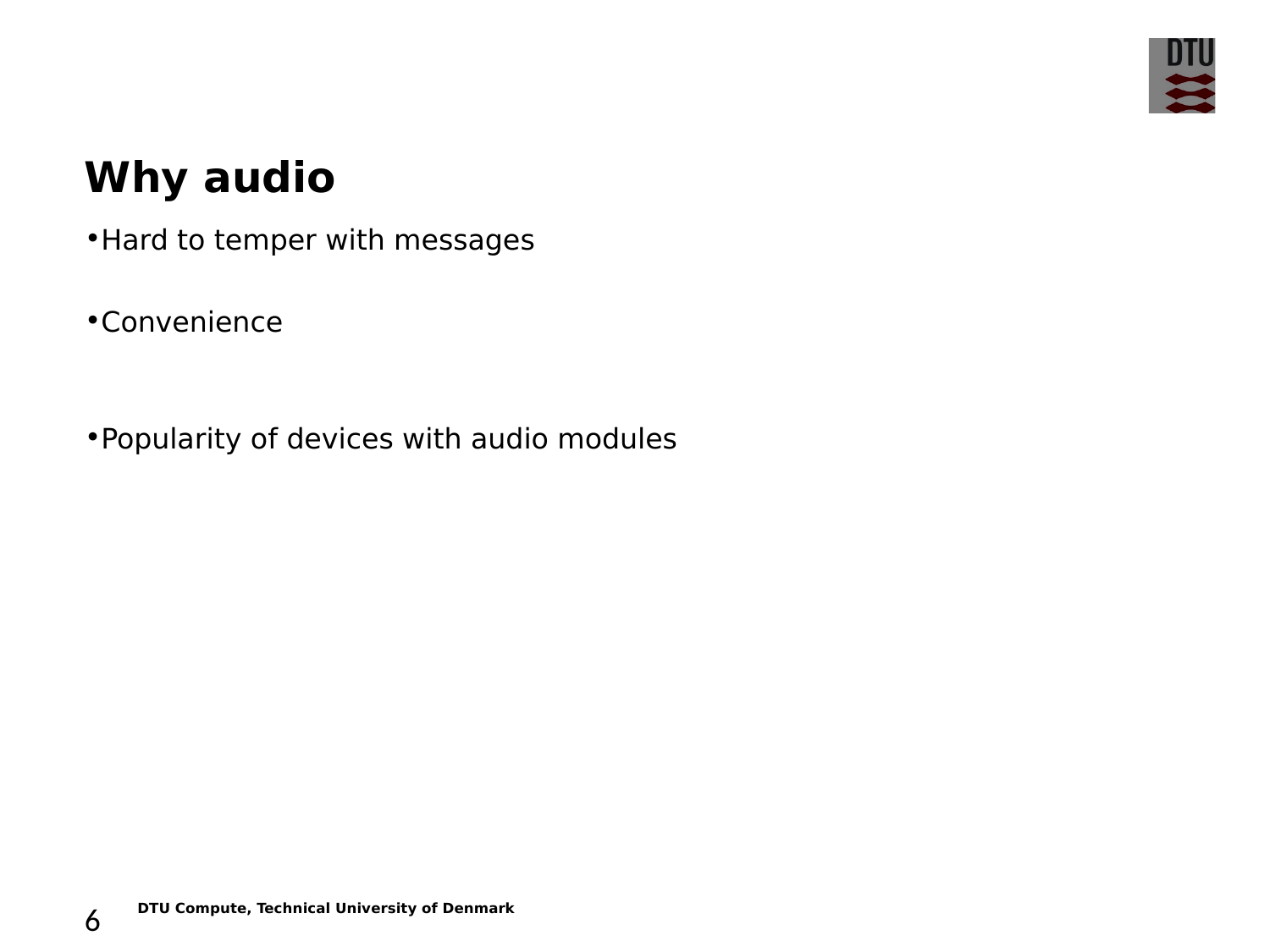

Hard to temper with messages

Convenience

Popularity of devices with audio modules
Why audio